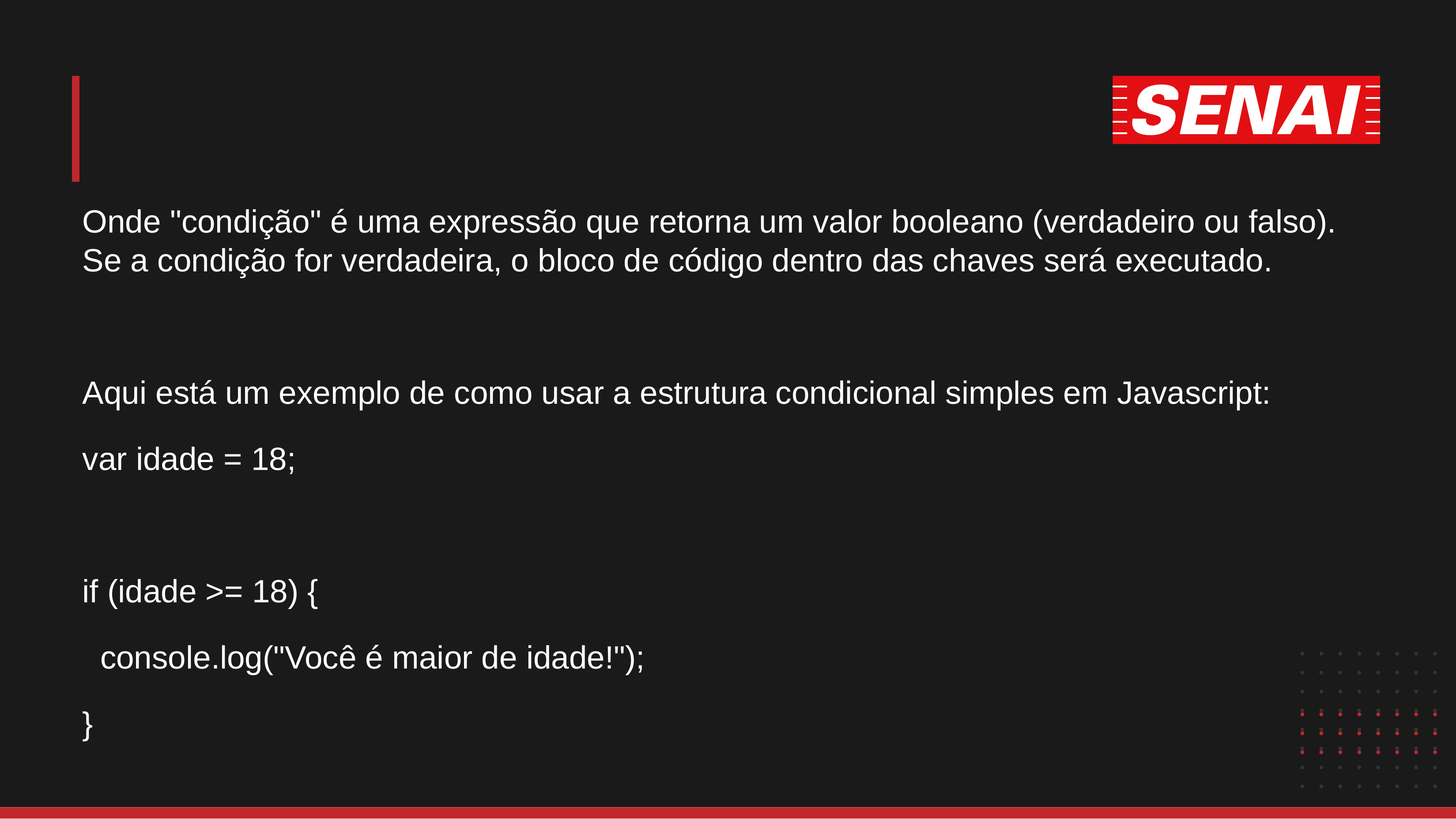

Onde "condição" é uma expressão que retorna um valor booleano (verdadeiro ou falso). Se a condição for verdadeira, o bloco de código dentro das chaves será executado.

Aqui está um exemplo de como usar a estrutura condicional simples em Javascript:
var idade = 18;

if (idade >= 18) {
  console.log("Você é maior de idade!");
}